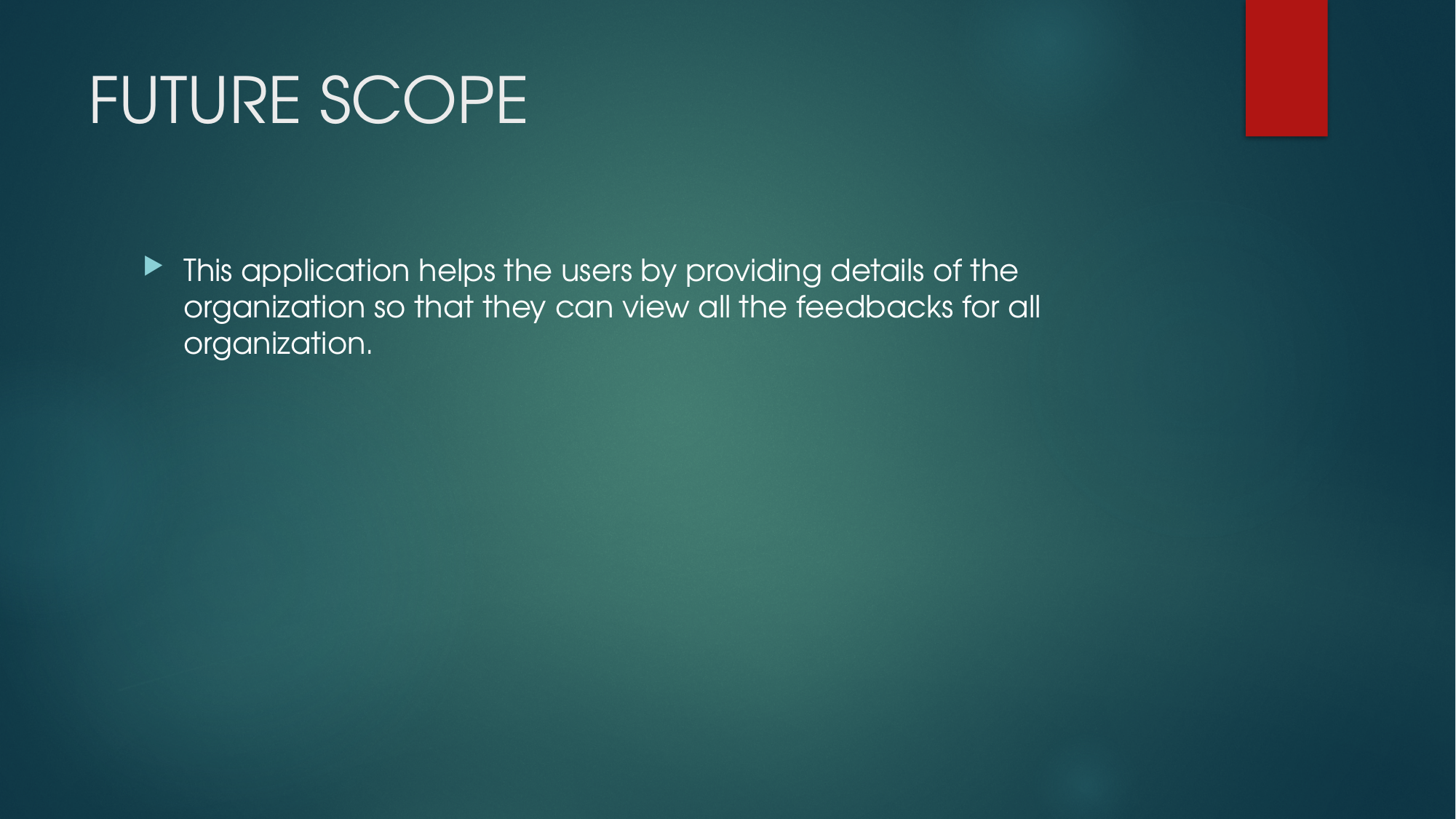

# FUTURE SCOPE
This application helps the users by providing details of the organization so that they can view all the feedbacks for all organization.